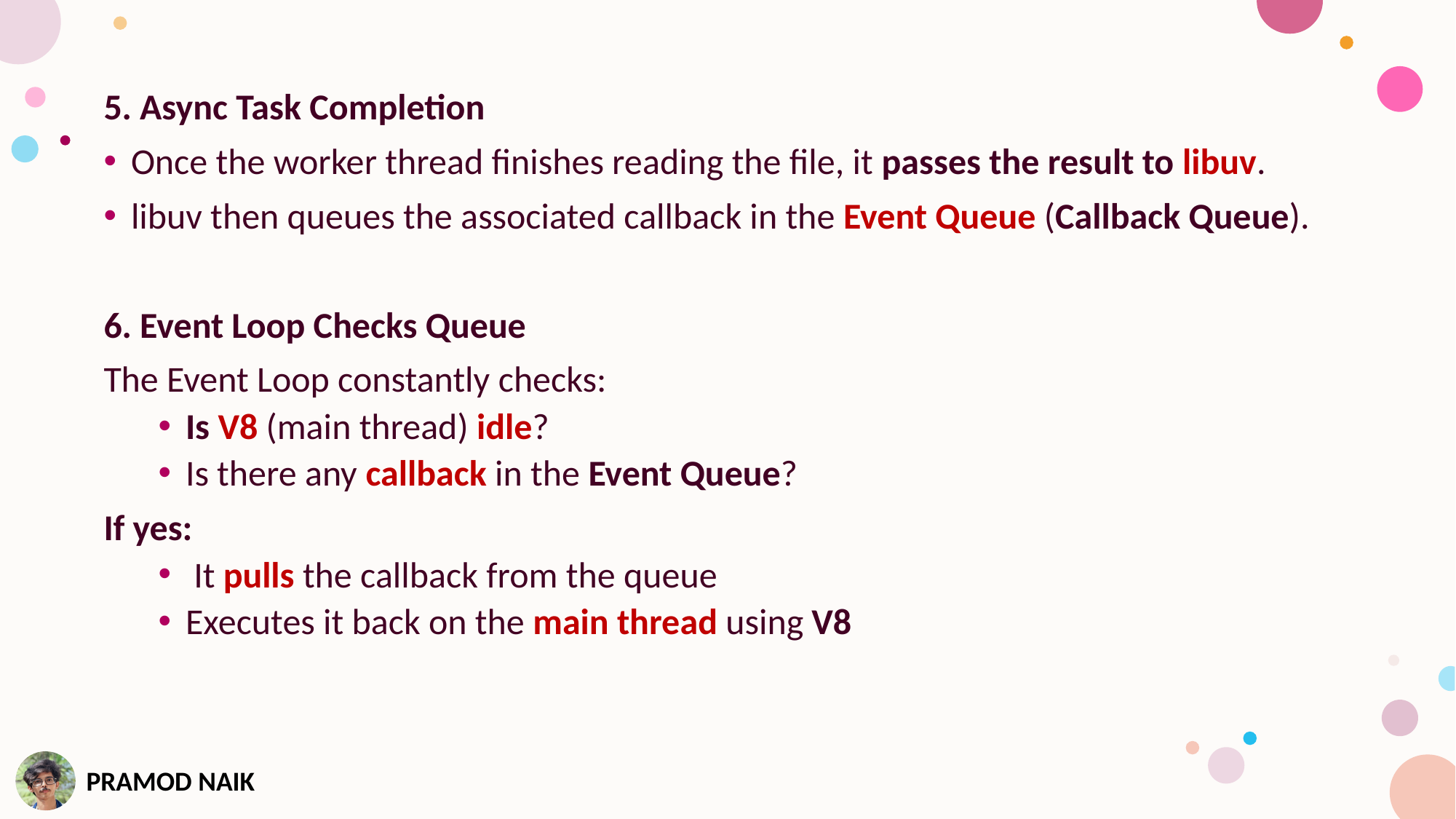

5. Async Task Completion
Once the worker thread finishes reading the file, it passes the result to libuv.
libuv then queues the associated callback in the Event Queue (Callback Queue).

6. Event Loop Checks Queue
The Event Loop constantly checks:
Is V8 (main thread) idle?
Is there any callback in the Event Queue?
If yes:
 It pulls the callback from the queue
Executes it back on the main thread using V8